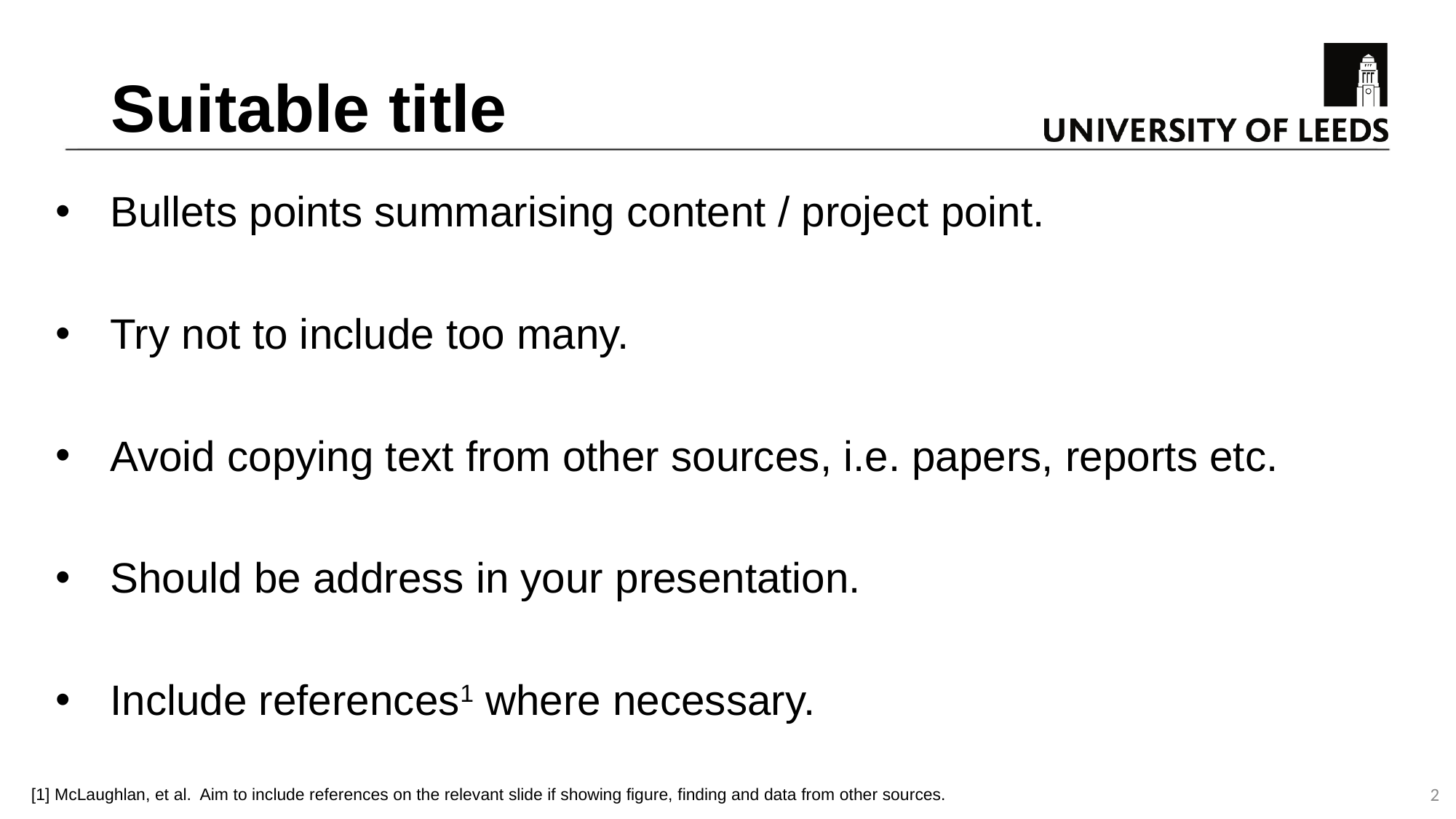

# Suitable title
Bullets points summarising content / project point.

Try not to include too many.

Avoid copying text from other sources, i.e. papers, reports etc.

Should be address in your presentation.

Include references1 where necessary.

2
[1] McLaughlan, et al.  Aim to include references on the relevant slide if showing figure, finding and data from other sources.